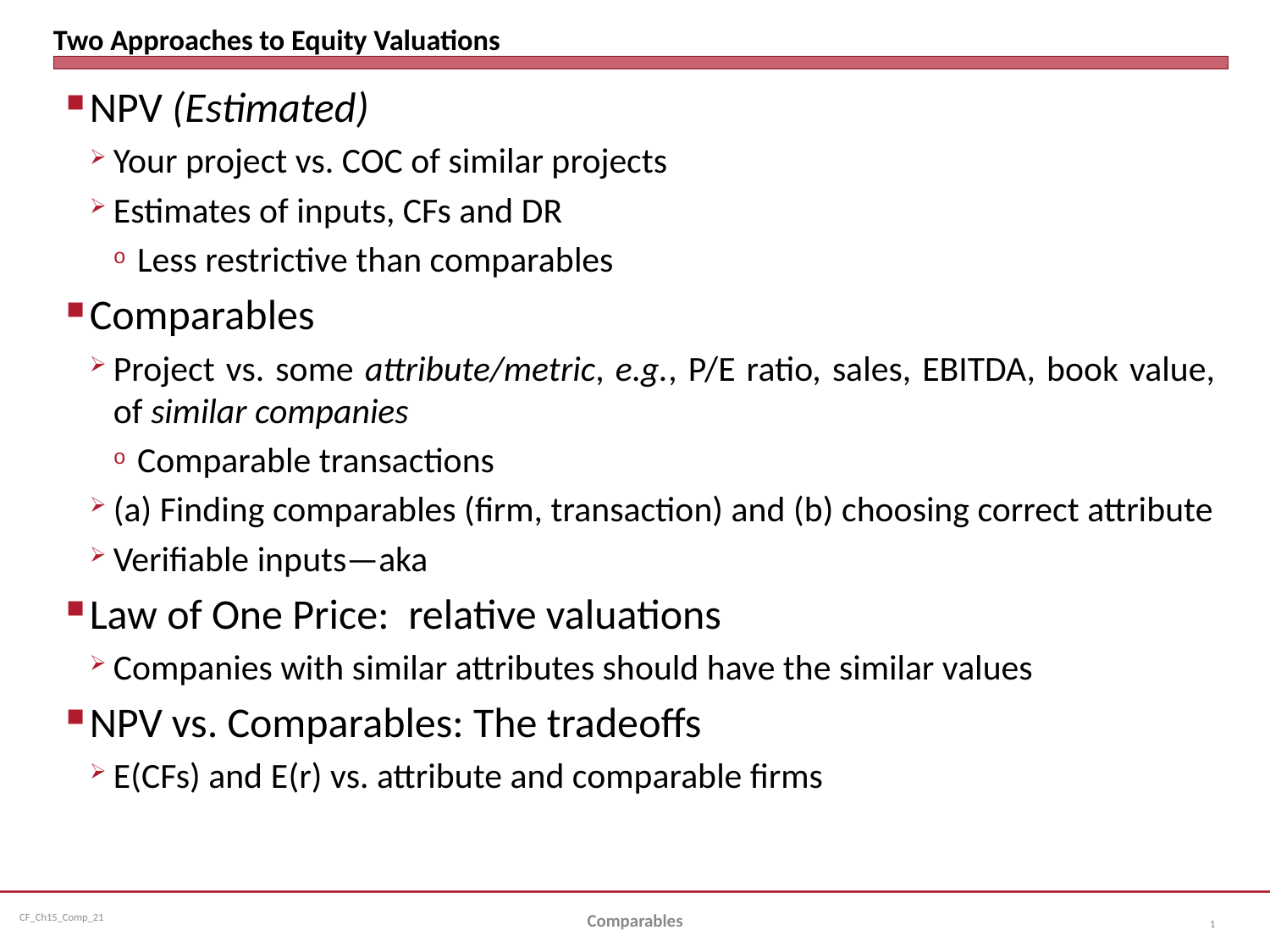

# Two Approaches to Equity Valuations
NPV (Estimated)
Your project vs. COC of similar projects
Estimates of inputs, CFs and DR
Less restrictive than comparables
Comparables
Project vs. some attribute/metric, e.g., P/E ratio, sales, EBITDA, book value, of similar companies
Comparable transactions
(a) Finding comparables (firm, transaction) and (b) choosing correct attribute
Verifiable inputs—aka
Law of One Price:  relative valuations
Companies with similar attributes should have the similar values
NPV vs. Comparables: The tradeoffs
E(CFs) and E(r) vs. attribute and comparable firms
Comparables
1